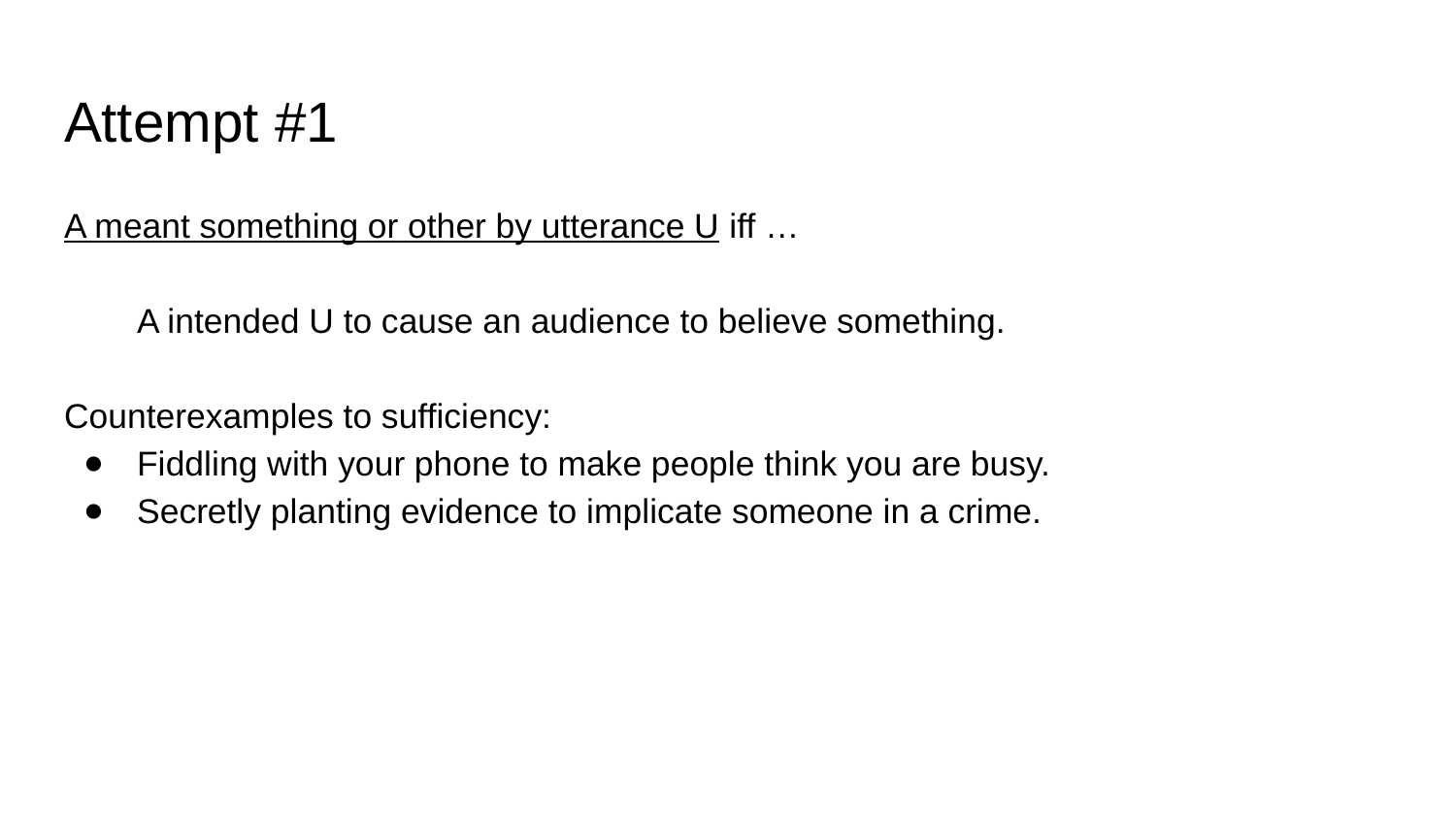

# Attempt #1
A meant something or other by utterance U iff …

A intended U to cause an audience to believe something.

Counterexamples to sufficiency:
Fiddling with your phone to make people think you are busy.
Secretly planting evidence to implicate someone in a crime.